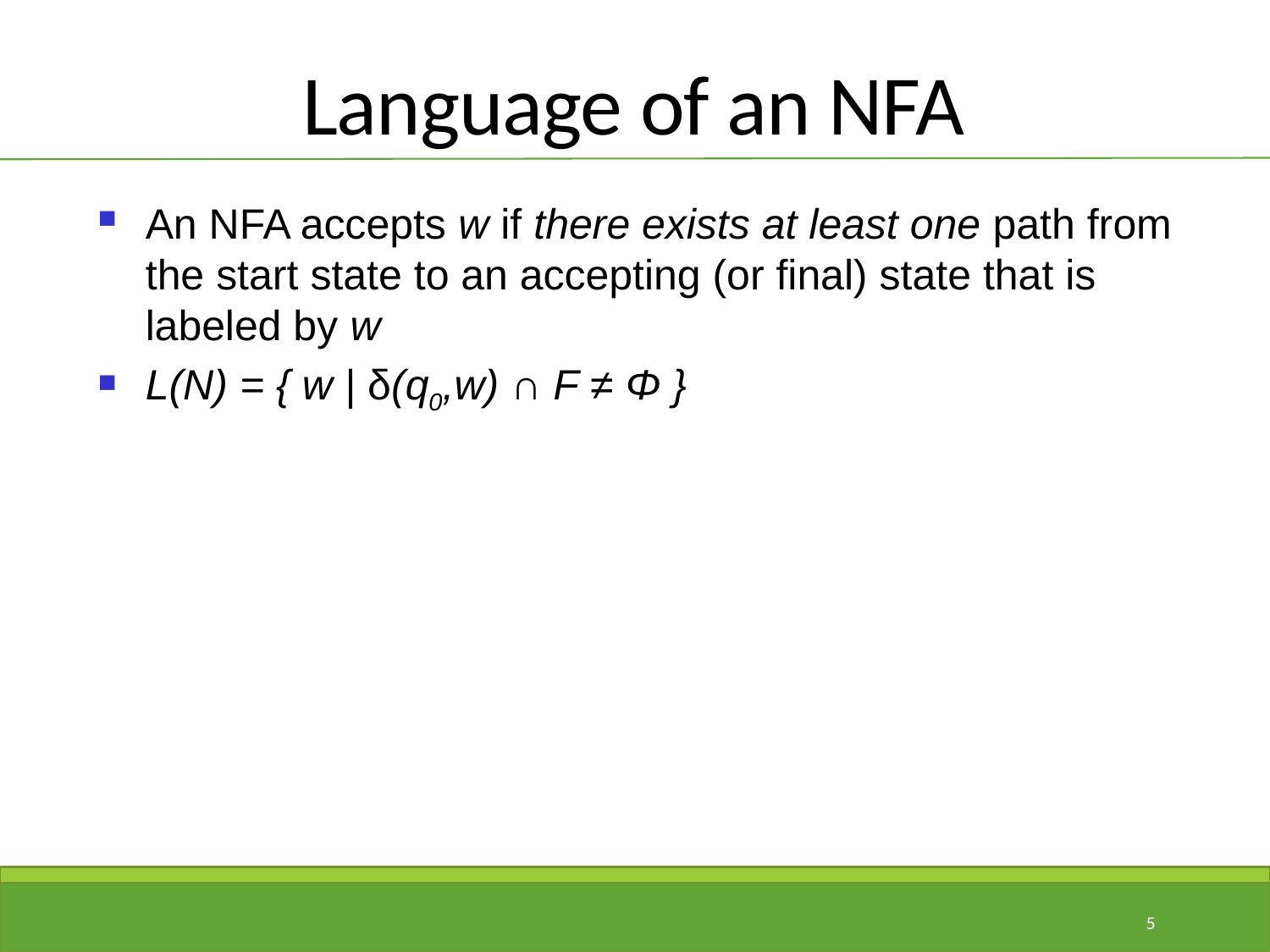

# Language of an NFA
An NFA accepts w if there exists at least one path from the start state to an accepting (or final) state that is labeled by w
L(N) = { w | δ(q0,w) ∩ F ≠ Φ }
5